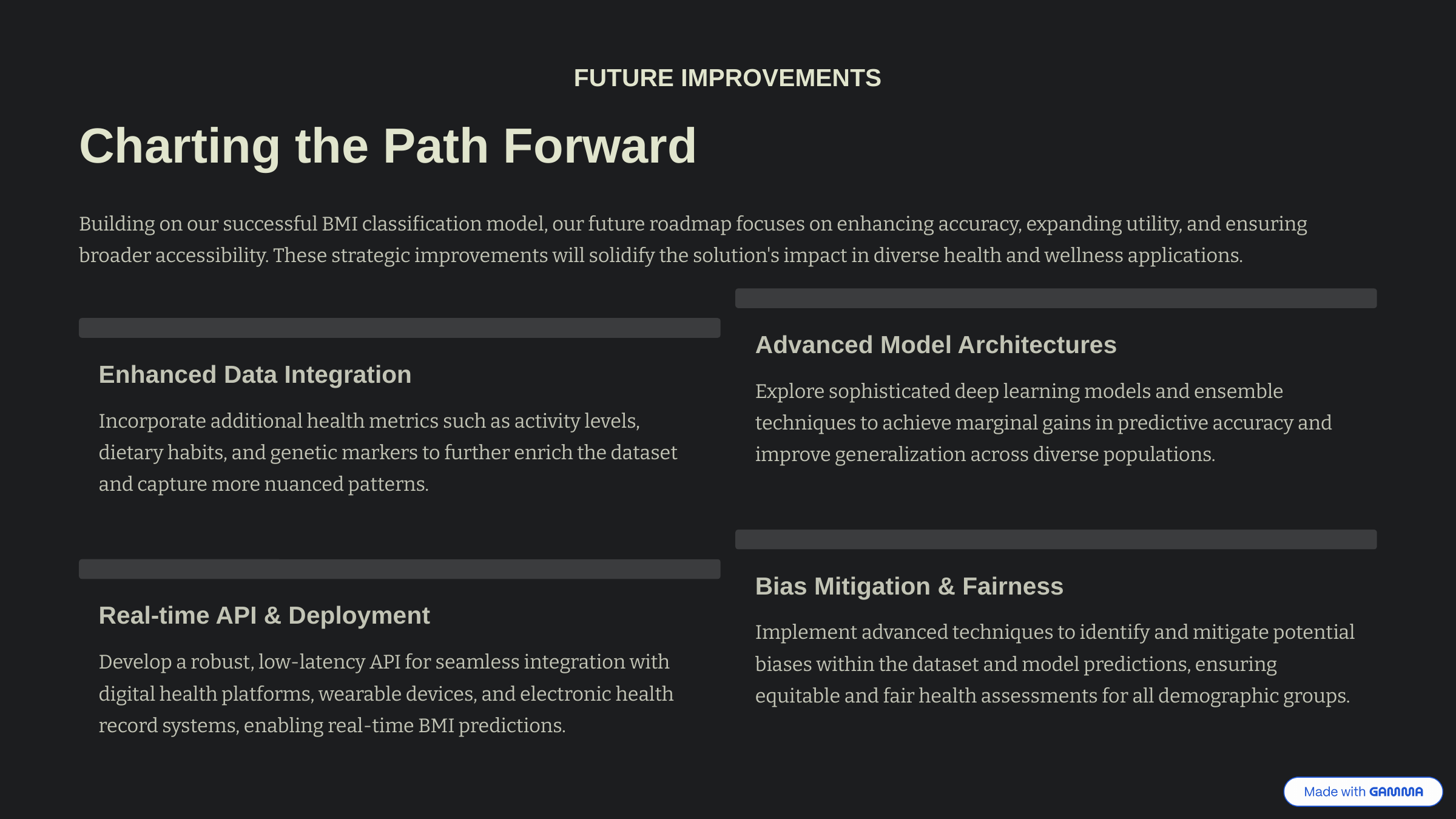

FUTURE IMPROVEMENTS
Charting the Path Forward
Building on our successful BMI classification model, our future roadmap focuses on enhancing accuracy, expanding utility, and ensuring broader accessibility. These strategic improvements will solidify the solution's impact in diverse health and wellness applications.

Advanced Model Architectures
Enhanced Data Integration
Explore sophisticated deep learning models and ensemble techniques to achieve marginal gains in predictive accuracy and improve generalization across diverse populations.
Incorporate additional health metrics such as activity levels, dietary habits, and genetic markers to further enrich the dataset and capture more nuanced patterns.

Bias Mitigation & Fairness
Real-time API & Deployment
Implement advanced techniques to identify and mitigate potential biases within the dataset and model predictions, ensuring equitable and fair health assessments for all demographic groups.
Develop a robust, low-latency API for seamless integration with digital health platforms, wearable devices, and electronic health record systems, enabling real-time BMI predictions.